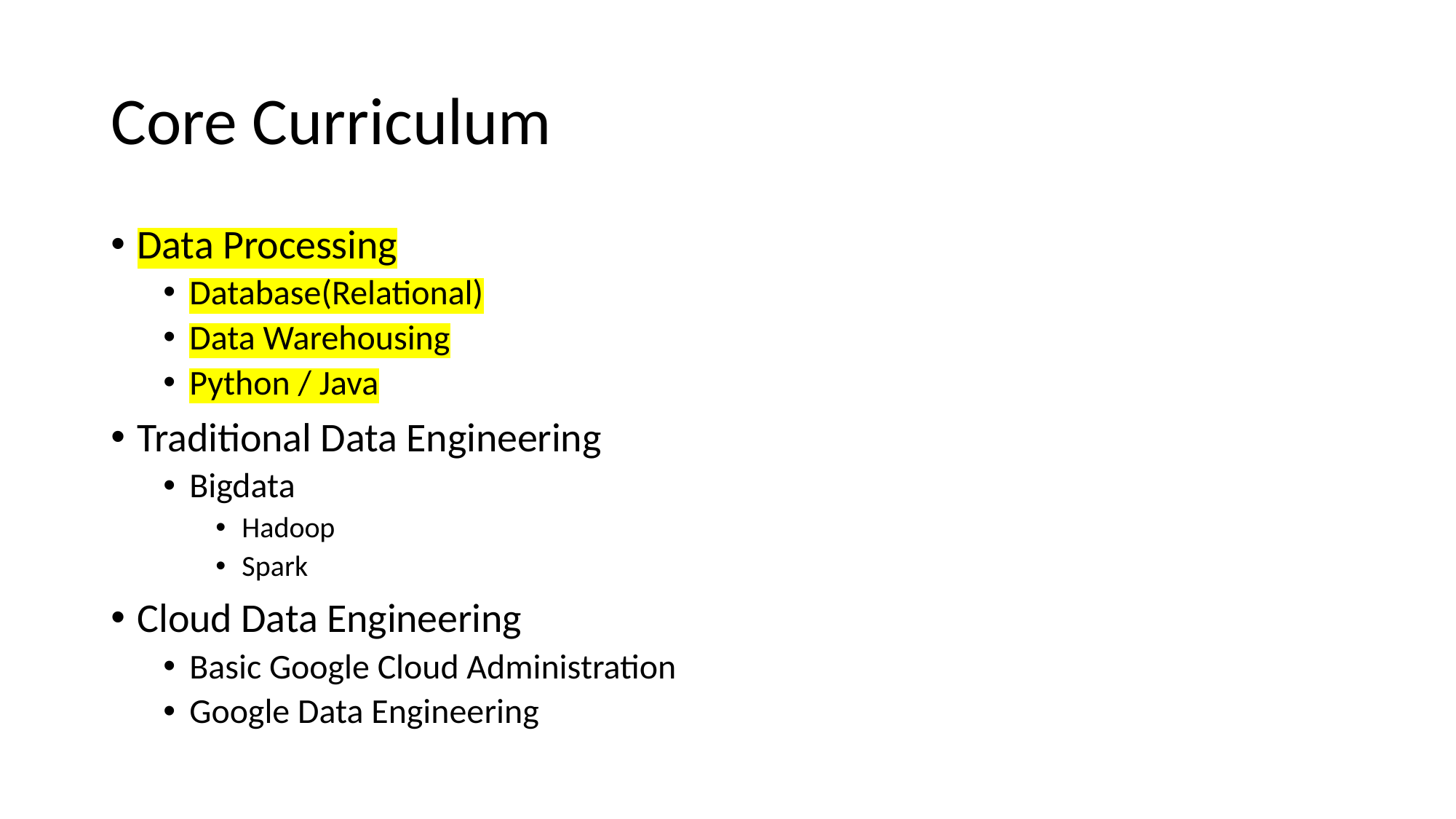

# Core Curriculum
Data Processing
Database(Relational)
Data Warehousing
Python / Java
Traditional Data Engineering
Bigdata
Hadoop
Spark
Cloud Data Engineering
Basic Google Cloud Administration
Google Data Engineering